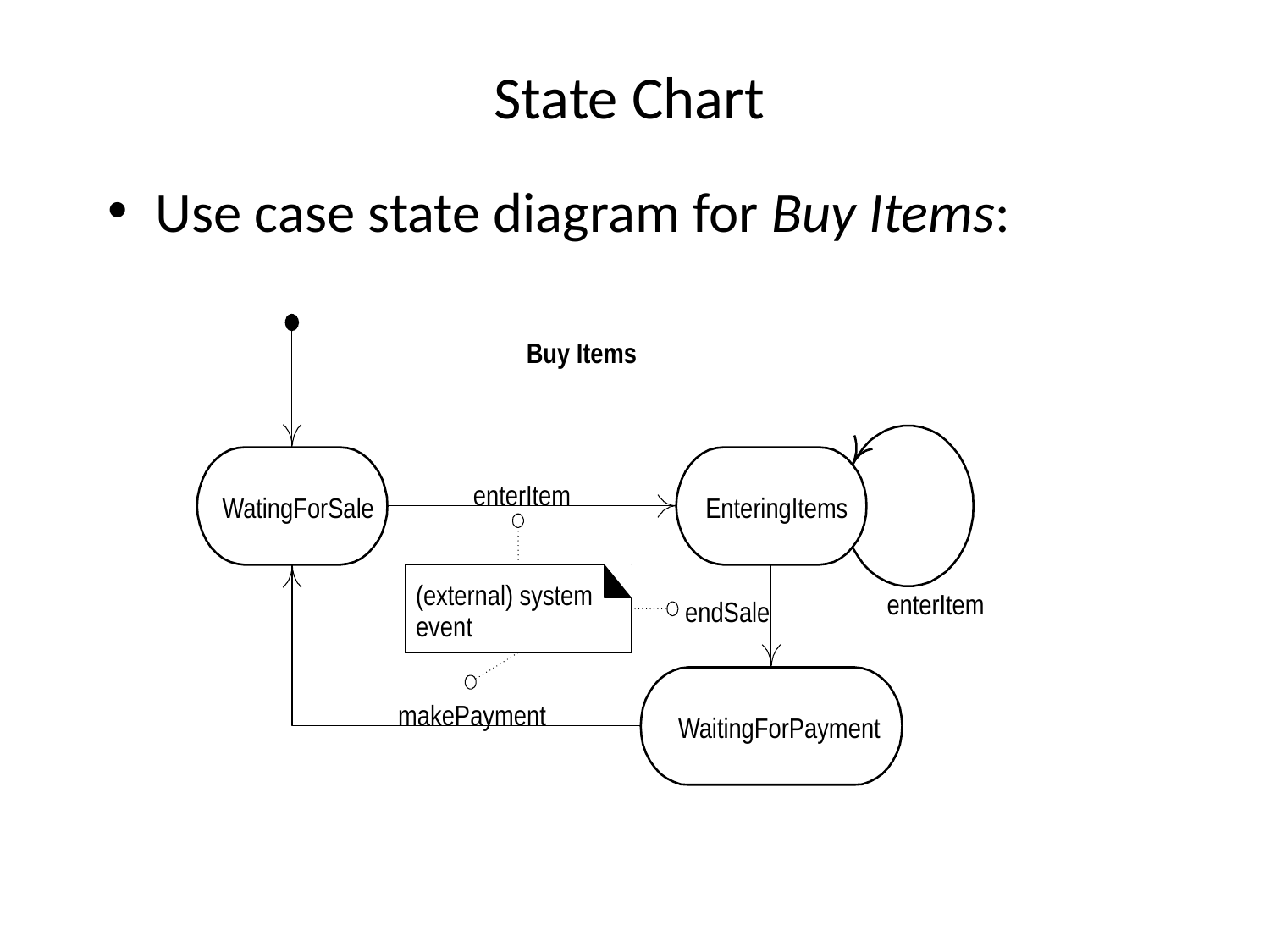

# State Chart
Use case state diagram for Buy Items:

Buy Items

enterItem
WatingForSale
EnteringItems

(external) system
enterItem
endSale

event

makePayment
WaitingForPayment